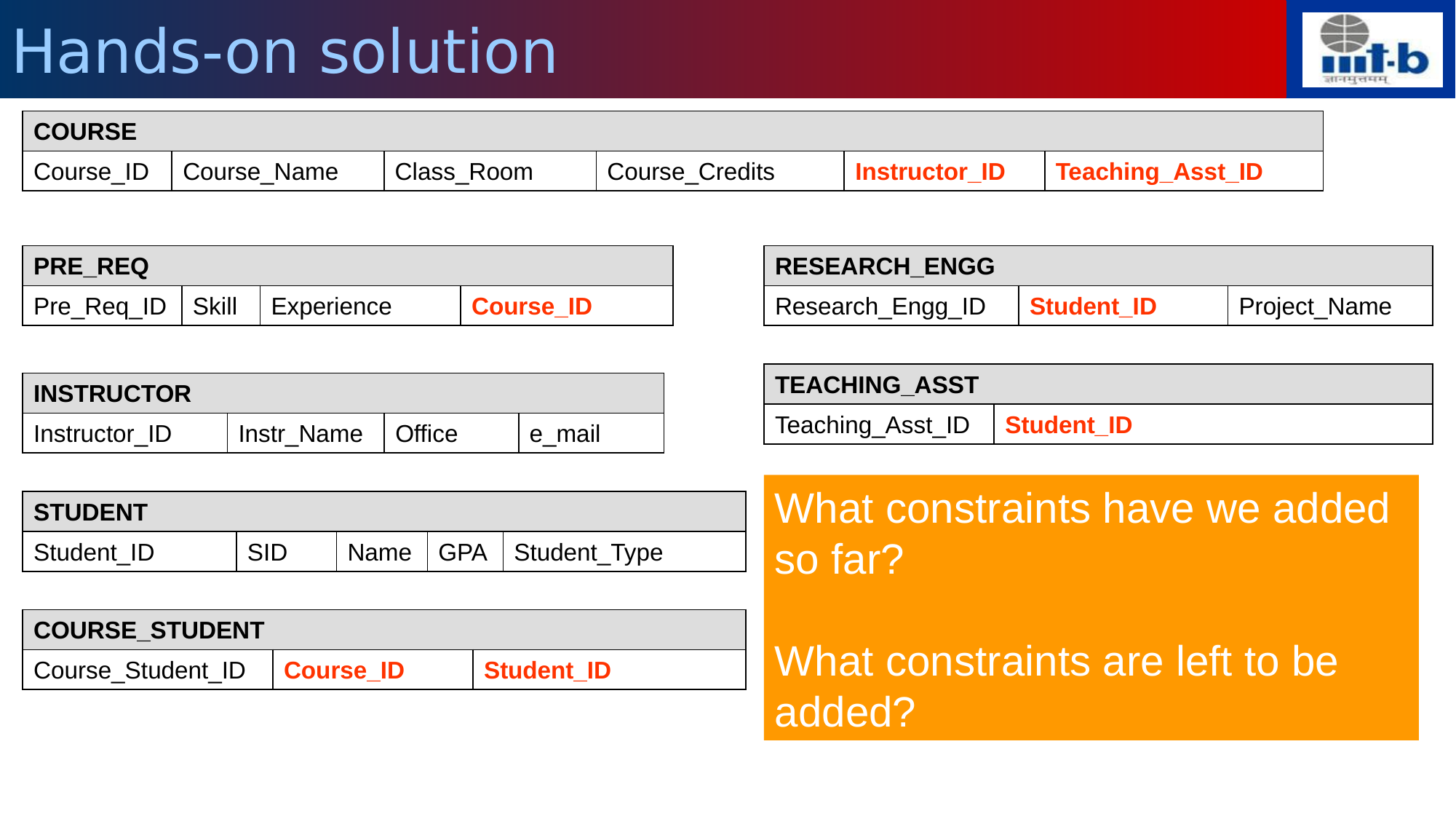

# Hands-on solution
| COURSE |  |  |  |  |  |
| --- | --- | --- | --- | --- | --- |
| Course\_ID | Course\_Name | Class\_Room | Course\_Credits | Instructor\_ID | Teaching\_Asst\_ID |
| PRE\_REQ |  |  |  |
| --- | --- | --- | --- |
| Pre\_Req\_ID | Skill | Experience | Course\_ID |
| RESEARCH\_ENGG |  |  |
| --- | --- | --- |
| Research\_Engg\_ID | Student\_ID | Project\_Name |
| TEACHING\_ASST |  |
| --- | --- |
| Teaching\_Asst\_ID | Student\_ID |
| INSTRUCTOR |  |  |  |
| --- | --- | --- | --- |
| Instructor\_ID | Instr\_Name | Office | e\_mail |
What constraints have we added so far?

What constraints are left to be added?
| STUDENT |  |  |  |  |
| --- | --- | --- | --- | --- |
| Student\_ID | SID | Name | GPA | Student\_Type |
| COURSE\_STUDENT |  |  |
| --- | --- | --- |
| Course\_Student\_ID | Course\_ID | Student\_ID |